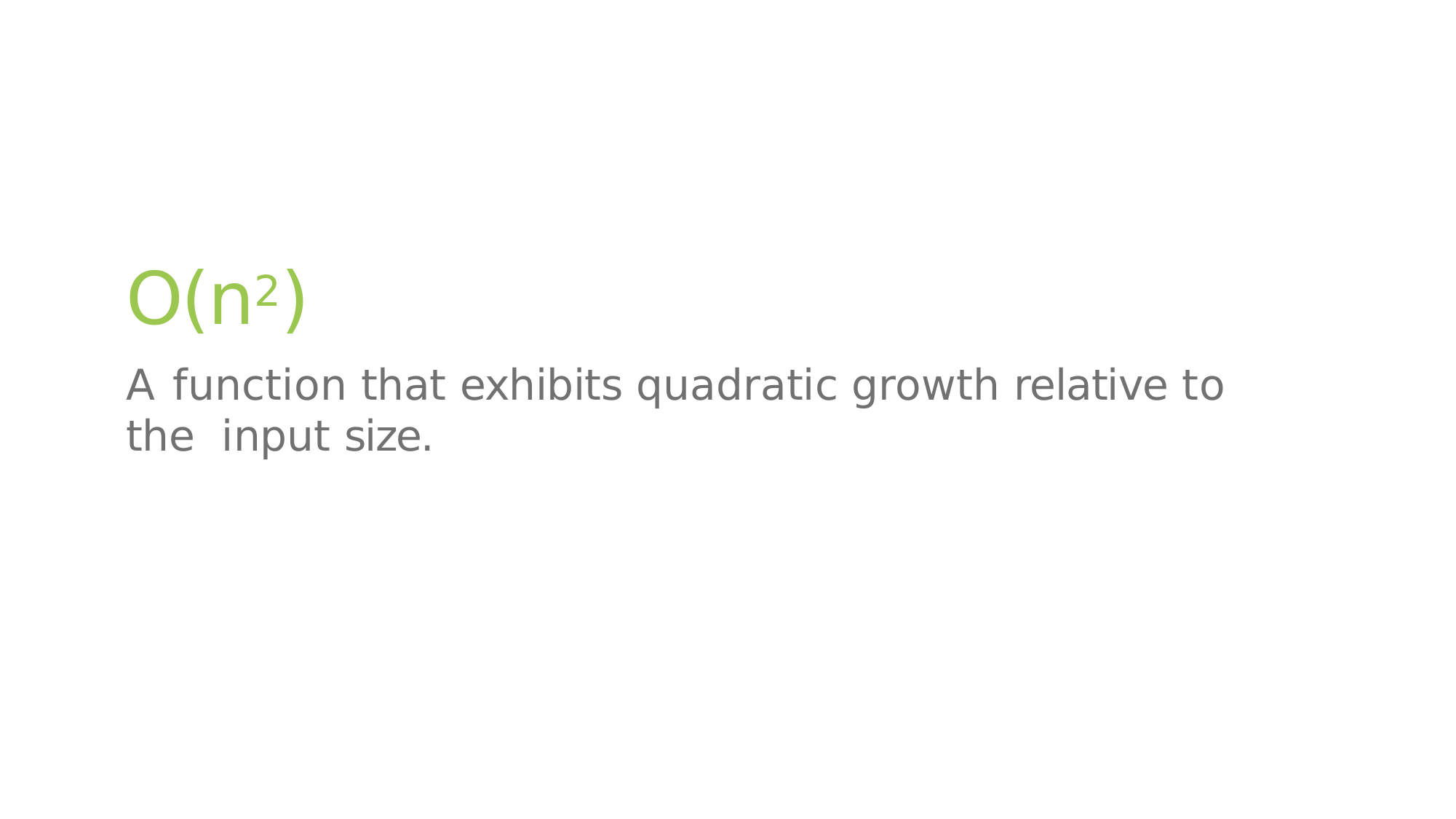

O(n2)
A function that exhibits quadratic growth relative to the  input size.
32